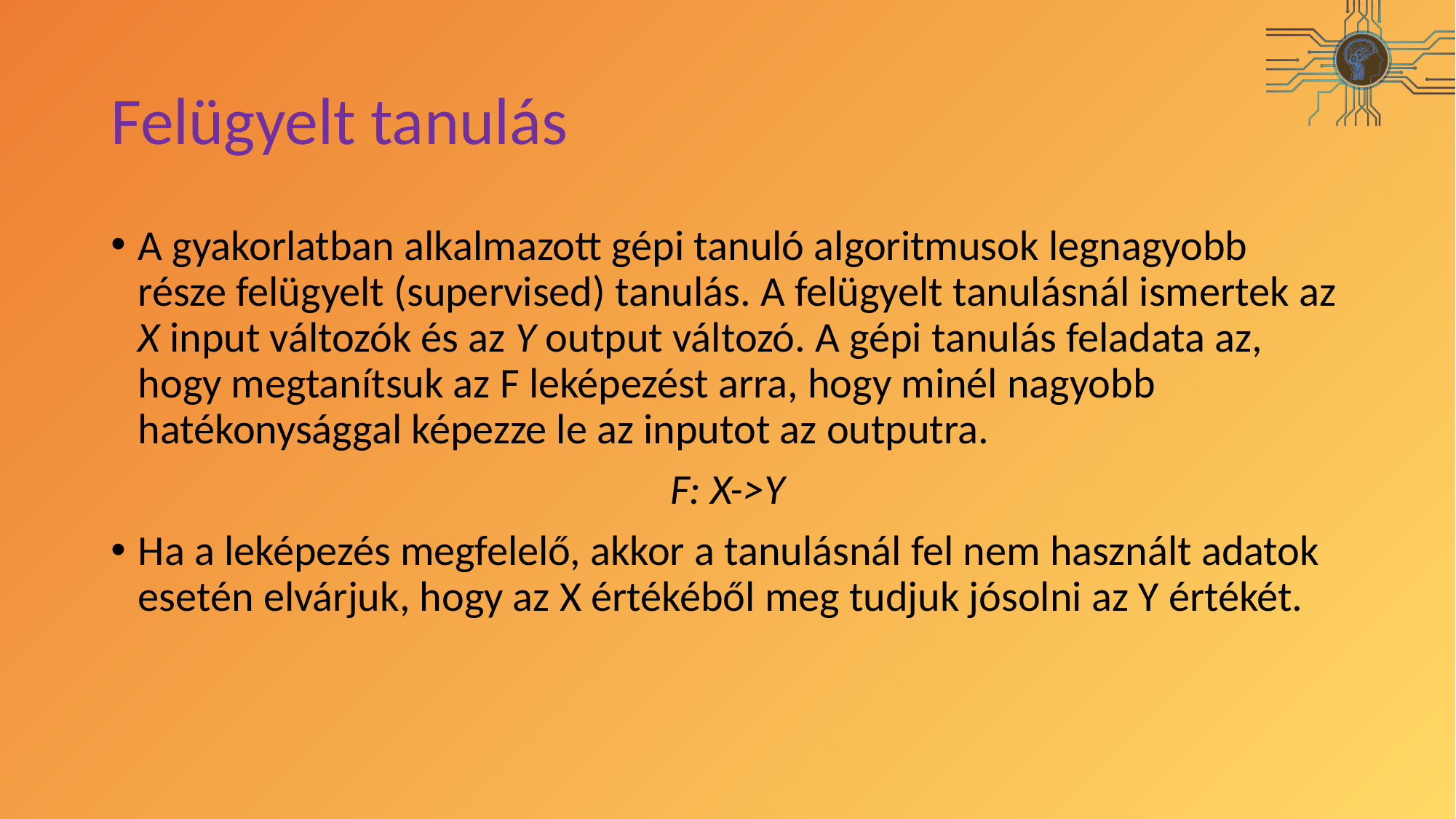

# Felügyelt tanulás
A gyakorlatban alkalmazott gépi tanuló algoritmusok legnagyobb része felügyelt (supervised) tanulás. A felügyelt tanulásnál ismertek az X input változók és az Y output változó. A gépi tanulás feladata az, hogy megtanítsuk az F leképezést arra, hogy minél nagyobb hatékonysággal képezze le az inputot az outputra.
F: X->Y
Ha a leképezés megfelelő, akkor a tanulásnál fel nem használt adatok esetén elvárjuk, hogy az X értékéből meg tudjuk jósolni az Y értékét.